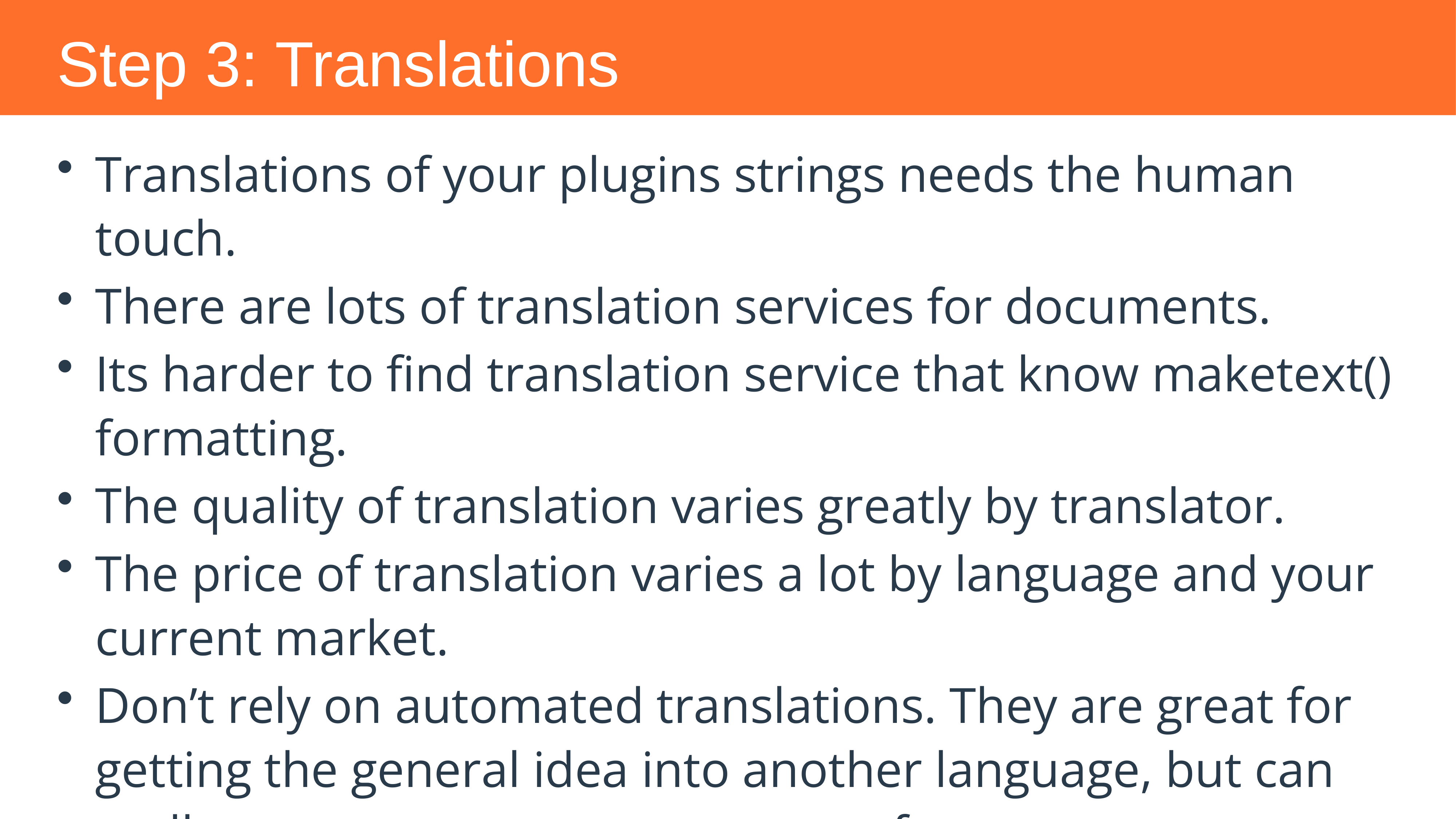

# Step 3: Translations
Translations of your plugins strings needs the human touch.
There are lots of translation services for documents.
Its harder to find translation service that know maketext() formatting.
The quality of translation varies greatly by translator.
The price of translation varies a lot by language and your current market.
Don’t rely on automated translations. They are great for getting the general idea into another language, but can really create some crazy sentences for your users.